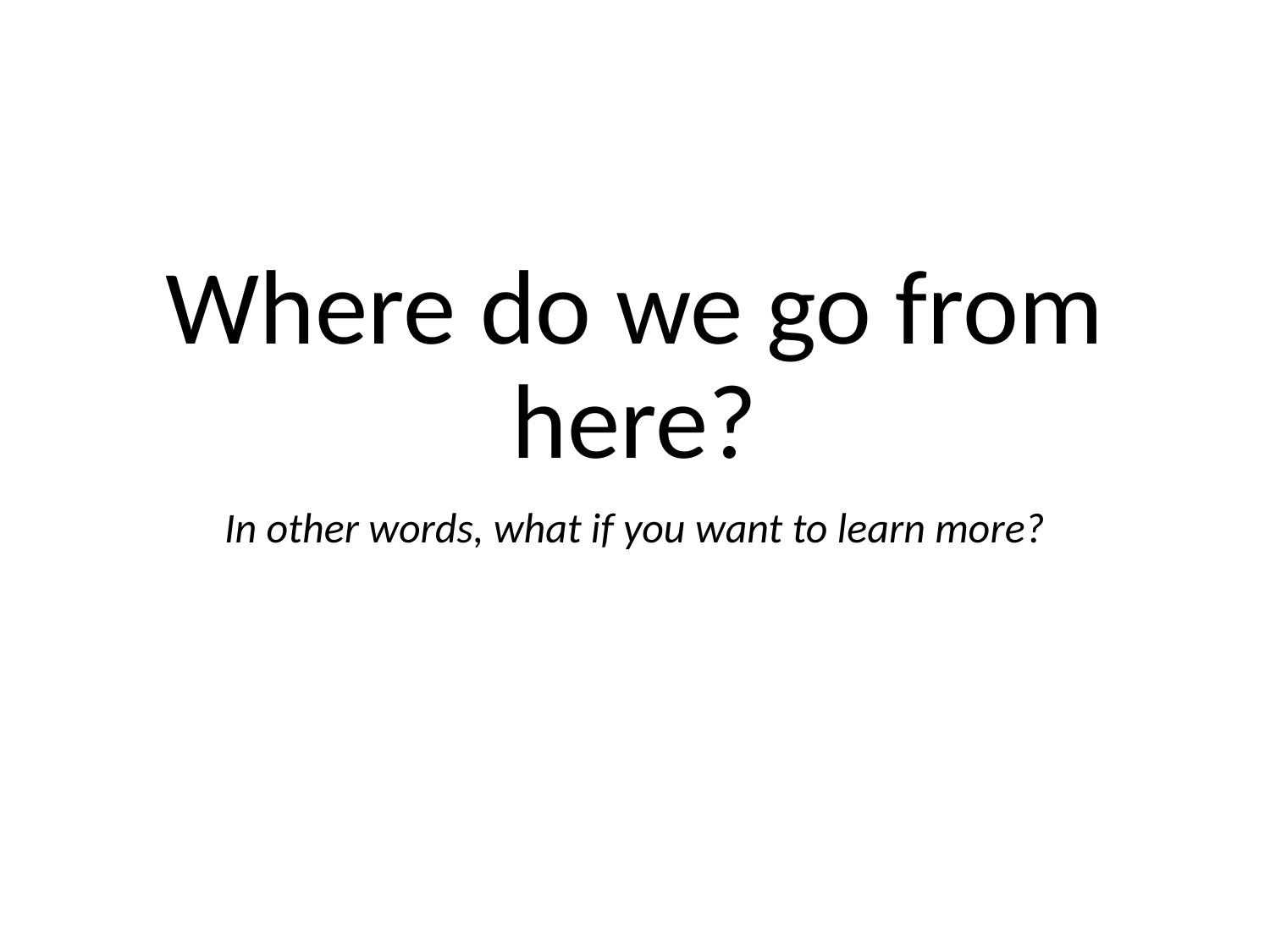

# Where do we go from here?
In other words, what if you want to learn more?